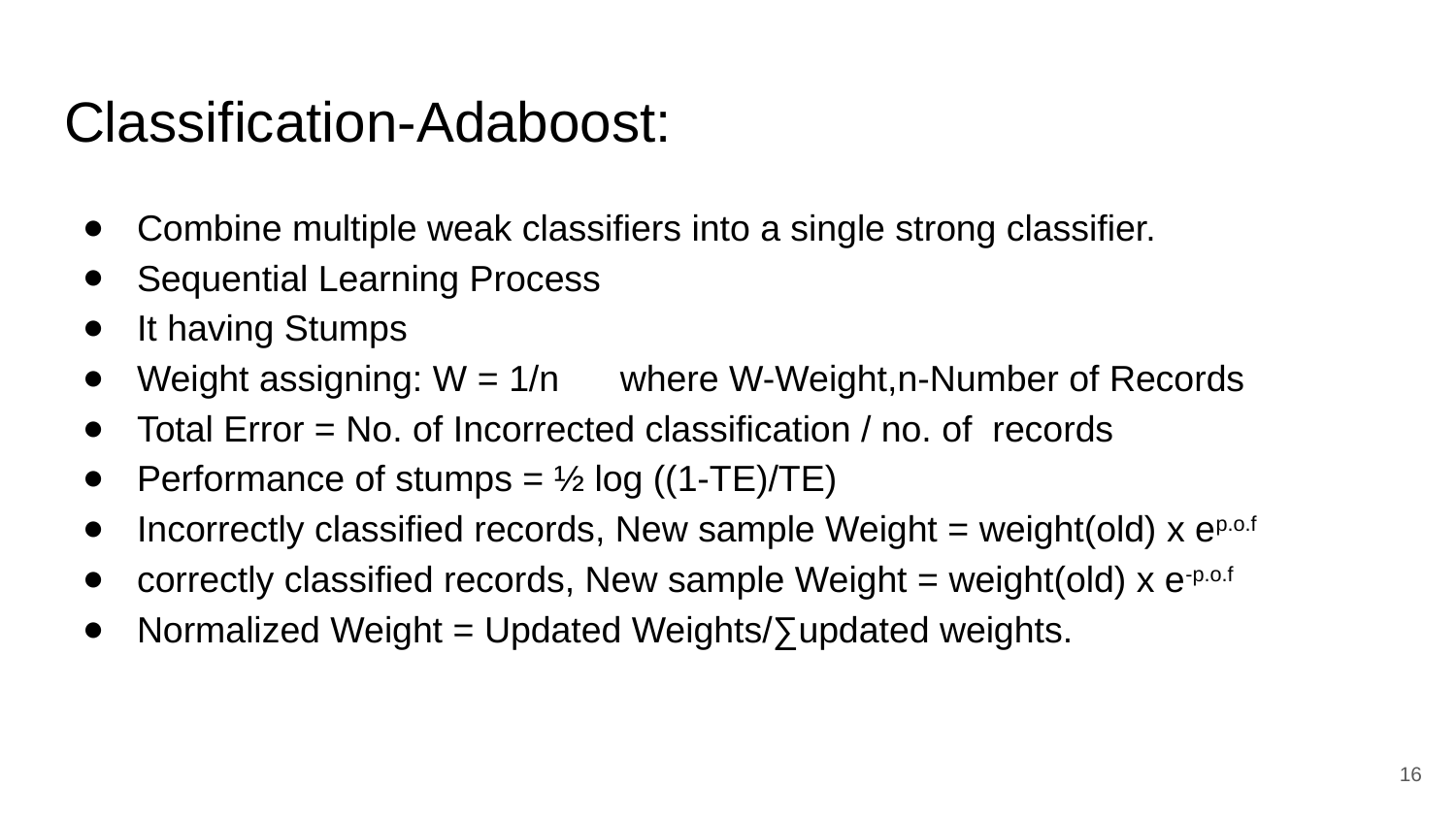

# Classification-Adaboost:
Combine multiple weak classifiers into a single strong classifier.
Sequential Learning Process
It having Stumps
Weight assigning: W = 1/n      where W-Weight,n-Number of Records
Total Error = No. of Incorrected classification / no. of  records
Performance of stumps = ½ log ((1-TE)/TE)
Incorrectly classified records, New sample Weight = weight(old) x ep.o.f
correctly classified records, New sample Weight = weight(old) x e-p.o.f
Normalized Weight = Updated Weights/∑updated weights.
16